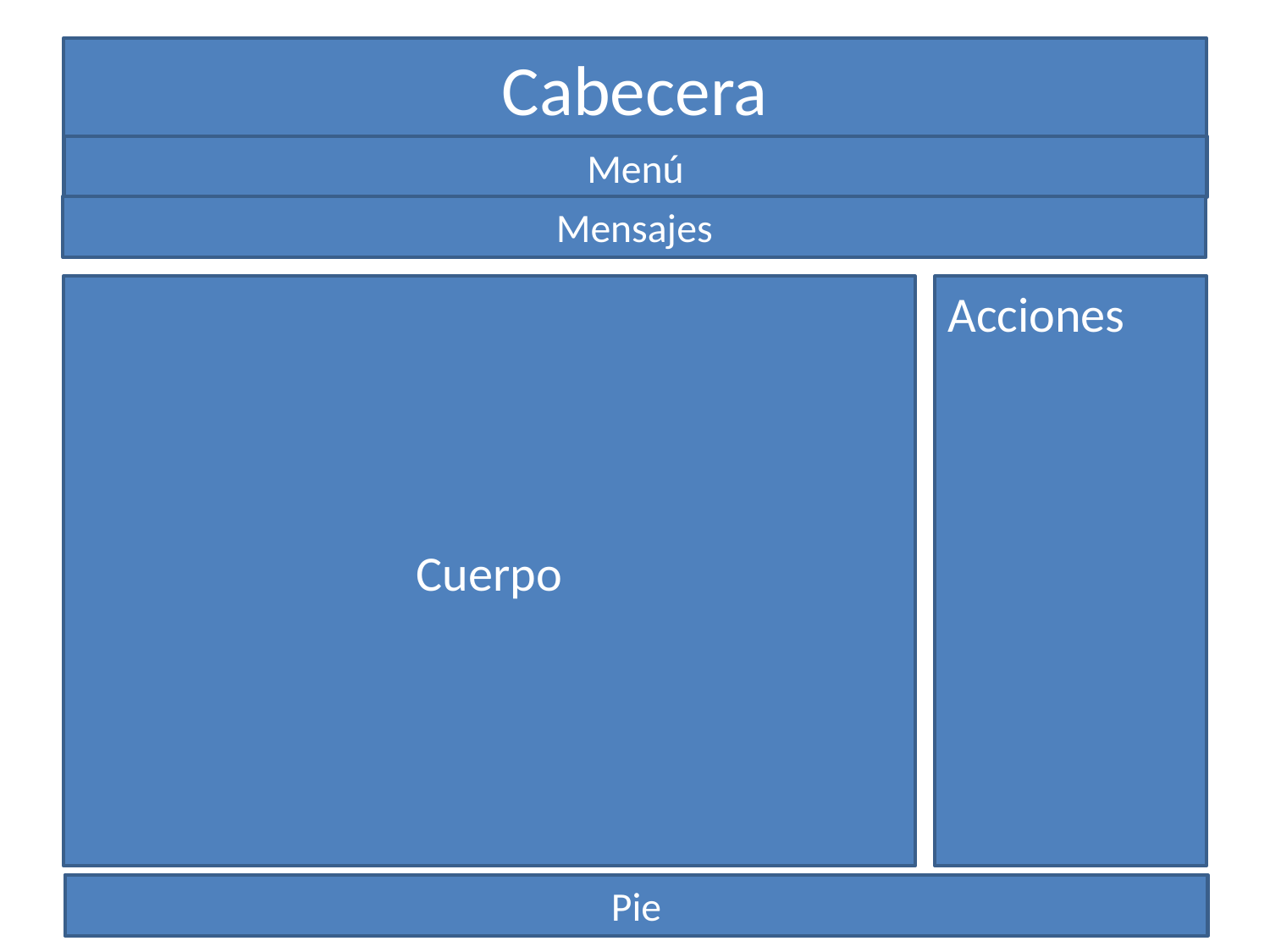

# Cabecera
Menú
Mensajes
Cuerpo
Acciones
Pie